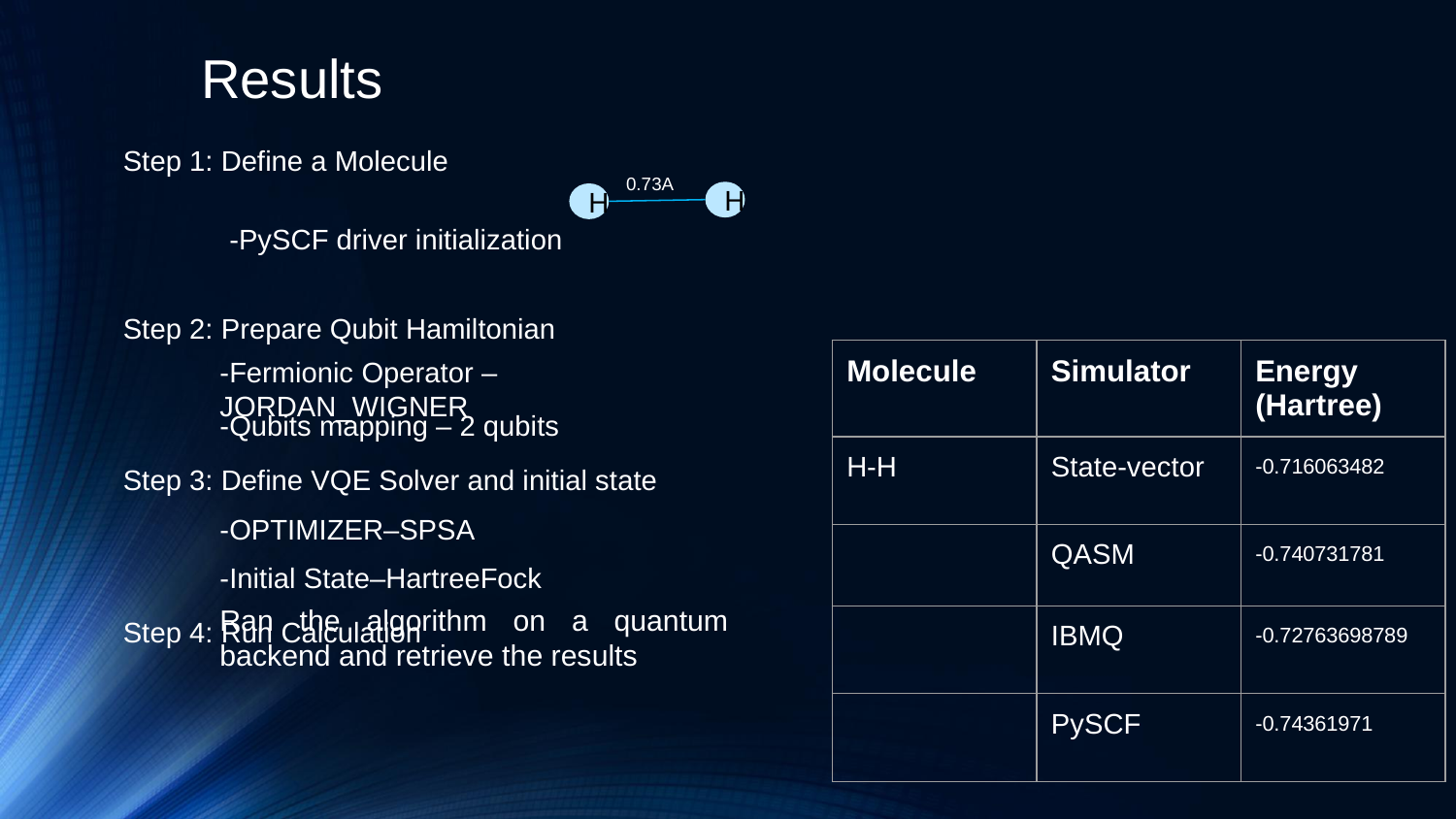

# Results
Step 1: Define a Molecule
0.73A
H
H
-PySCF driver initialization
Step 2: Prepare Qubit Hamiltonian
| Molecule | Simulator | Energy (Hartree) |
| --- | --- | --- |
| H-H | State-vector | -0.716063482 |
|  | QASM | -0.740731781 |
|  | IBMQ | -0.72763698789 |
|  | PySCF | -0.74361971 |
-Fermionic Operator –JORDAN_WIGNER
-Qubits mapping – 2 qubits
Step 3: Define VQE Solver and initial state
-OPTIMIZER–SPSA
-Initial State–HartreeFock
Ran the algorithm on a quantum backend and retrieve the results
Step 4: Run Calculation